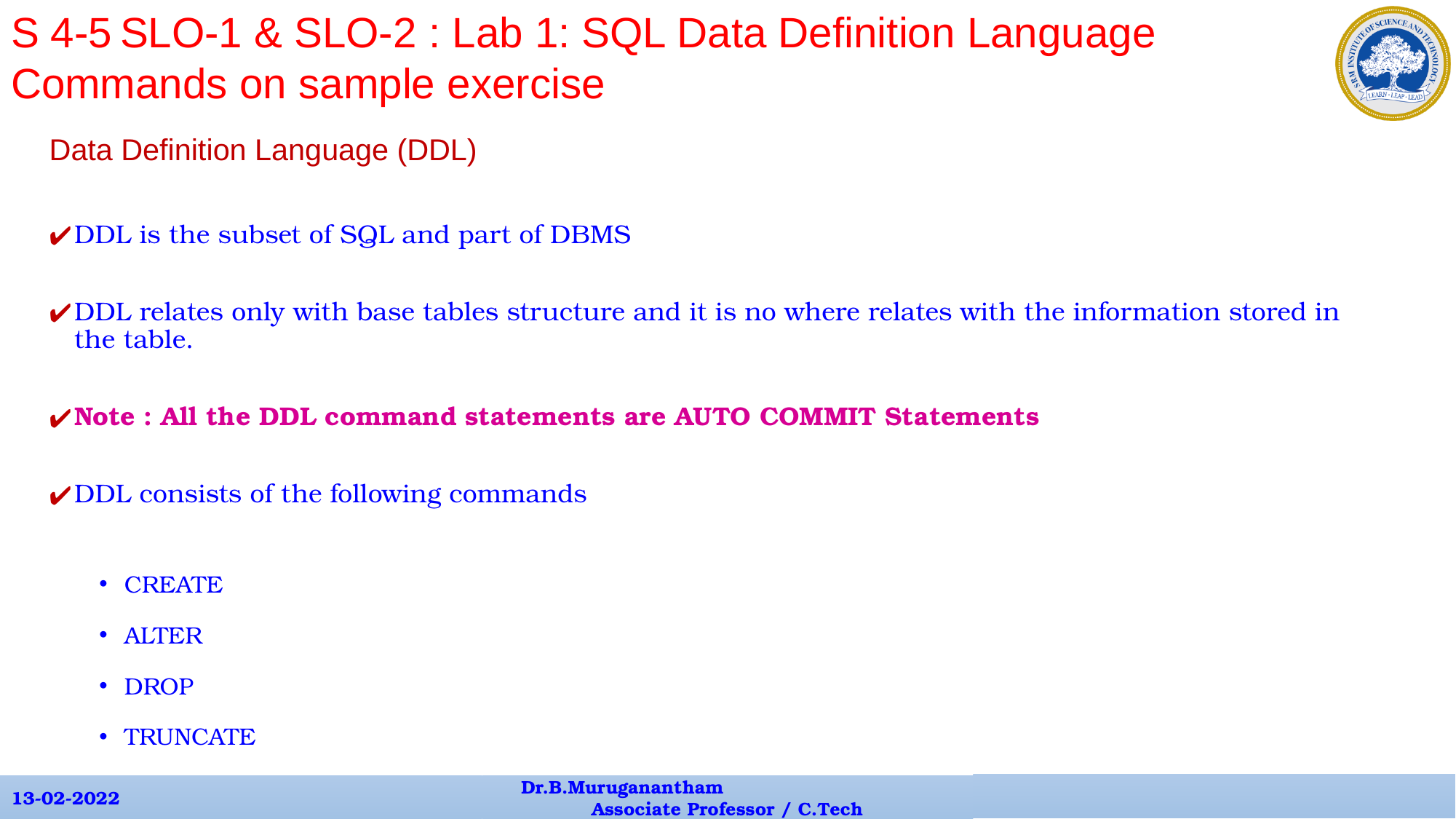

S 4-5	SLO-1 & SLO-2 : Lab 1: SQL Data Definition Language Commands on sample exercise
Data Definition Language (DDL)

DDL is the subset of SQL and part of DBMS

DDL relates only with base tables structure and it is no where relates with the information stored in the table.

Note : All the DDL command statements are AUTO COMMIT Statements

DDL consists of the following commands

CREATE
ALTER
DROP
TRUNCATE

19
13-02-2022
Dr.B.Muruganantham                                   Associate Professor / C.Tech